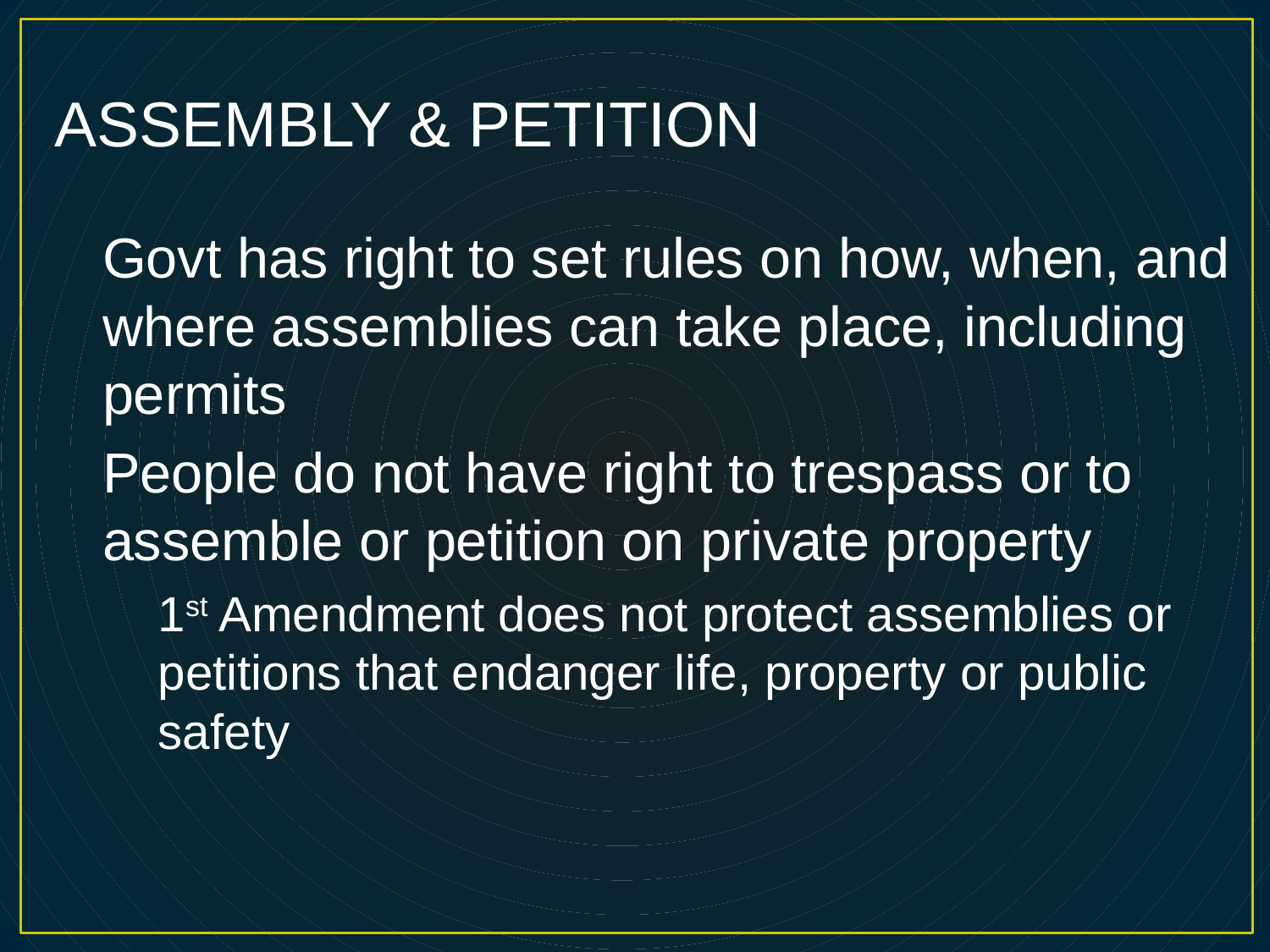

ASSEMBLY & PETITION
Govt has right to set rules on how, when, and where assemblies can take place, including permits
People do not have right to trespass or to assemble or petition on private property
1st Amendment does not protect assemblies or petitions that endanger life, property or public safety